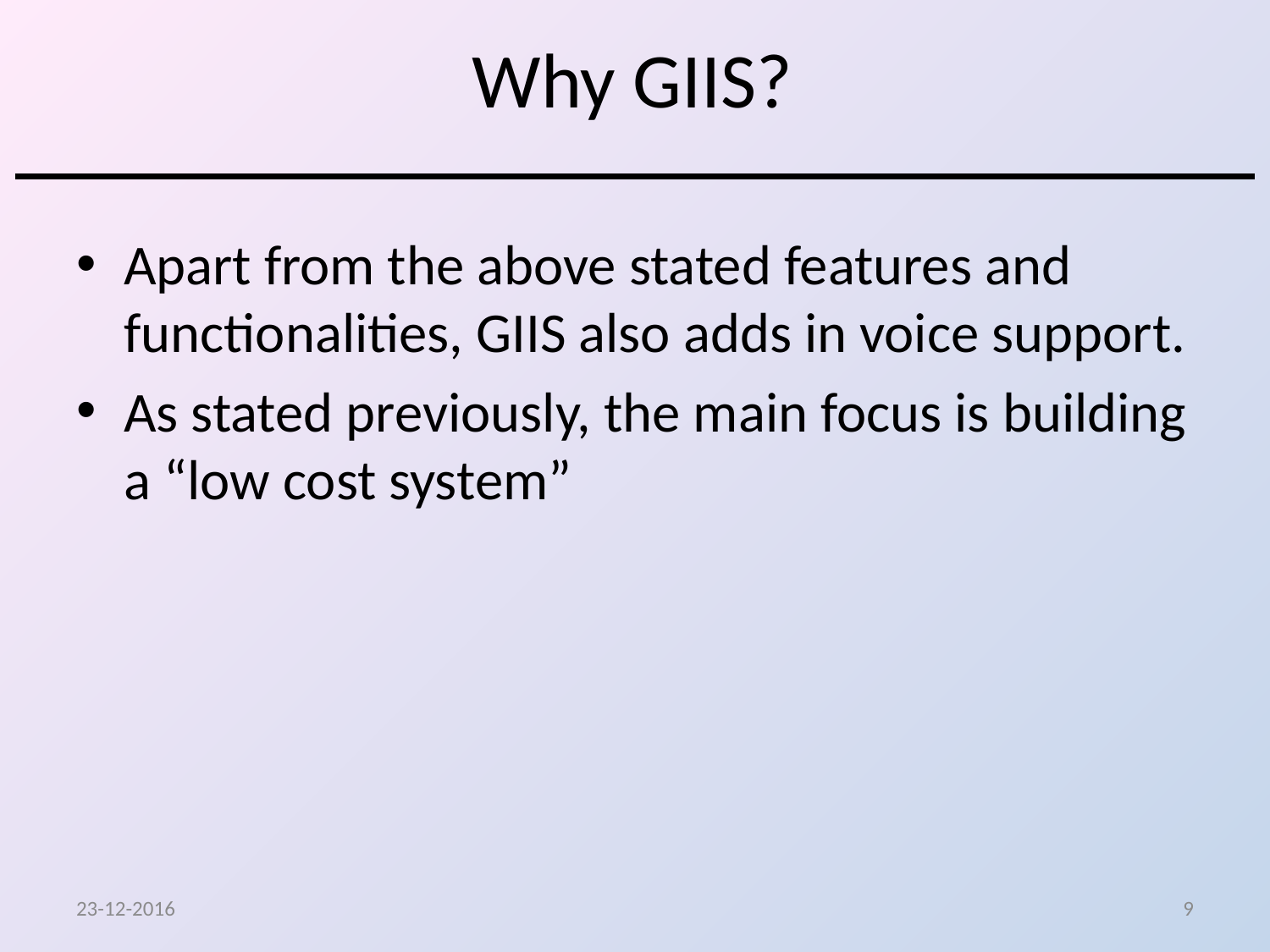

# Why GIIS?
Apart from the above stated features and functionalities, GIIS also adds in voice support.
As stated previously, the main focus is building a “low cost system”

23-12-2016
9